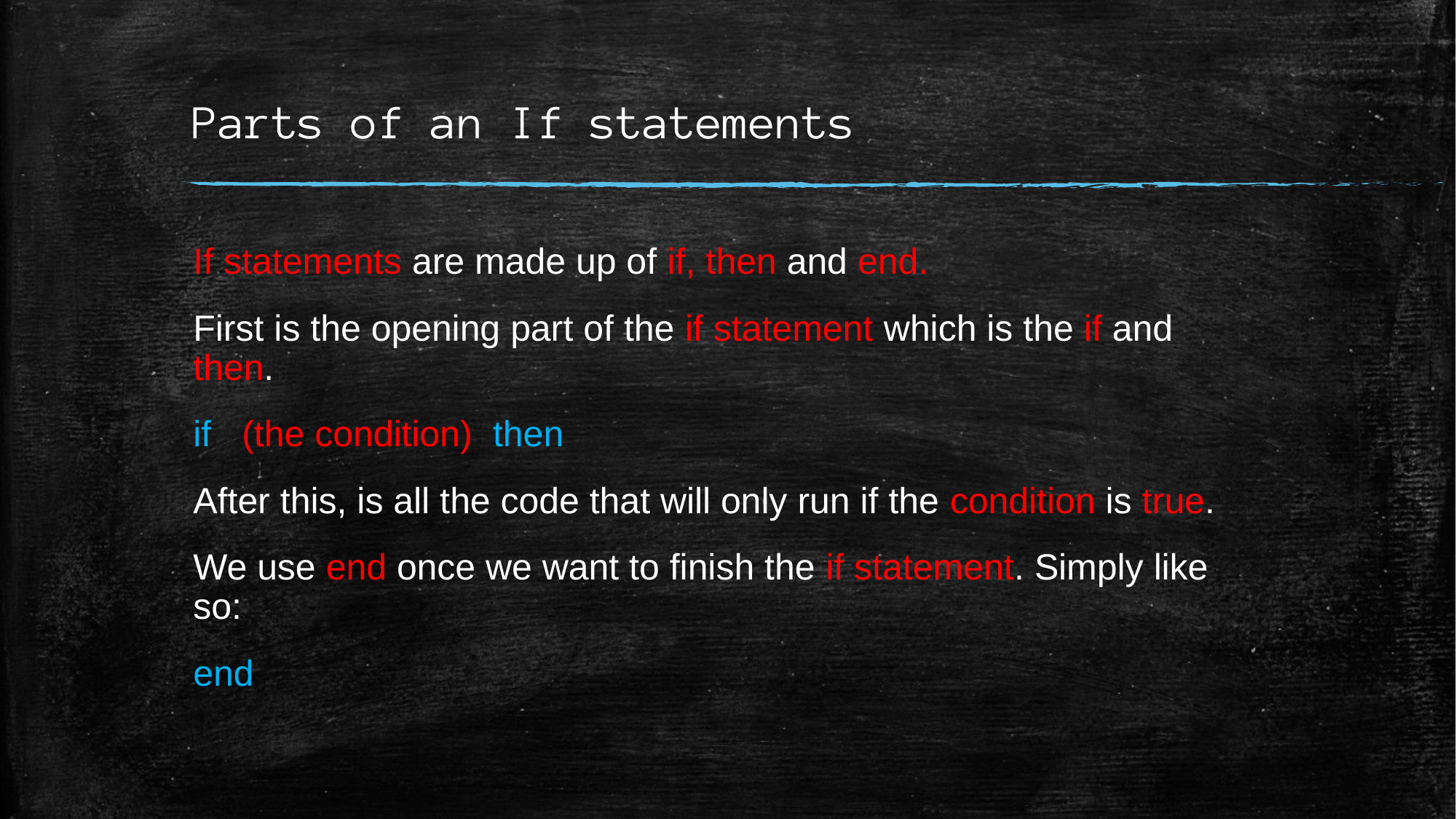

# Parts of an If statements
If statements are made up of if, then and end.
First is the opening part of the if statement which is the if and then.
if   (the condition)  then
After this, is all the code that will only run if the condition is true.
We use end once we want to finish the if statement. Simply like so:
end